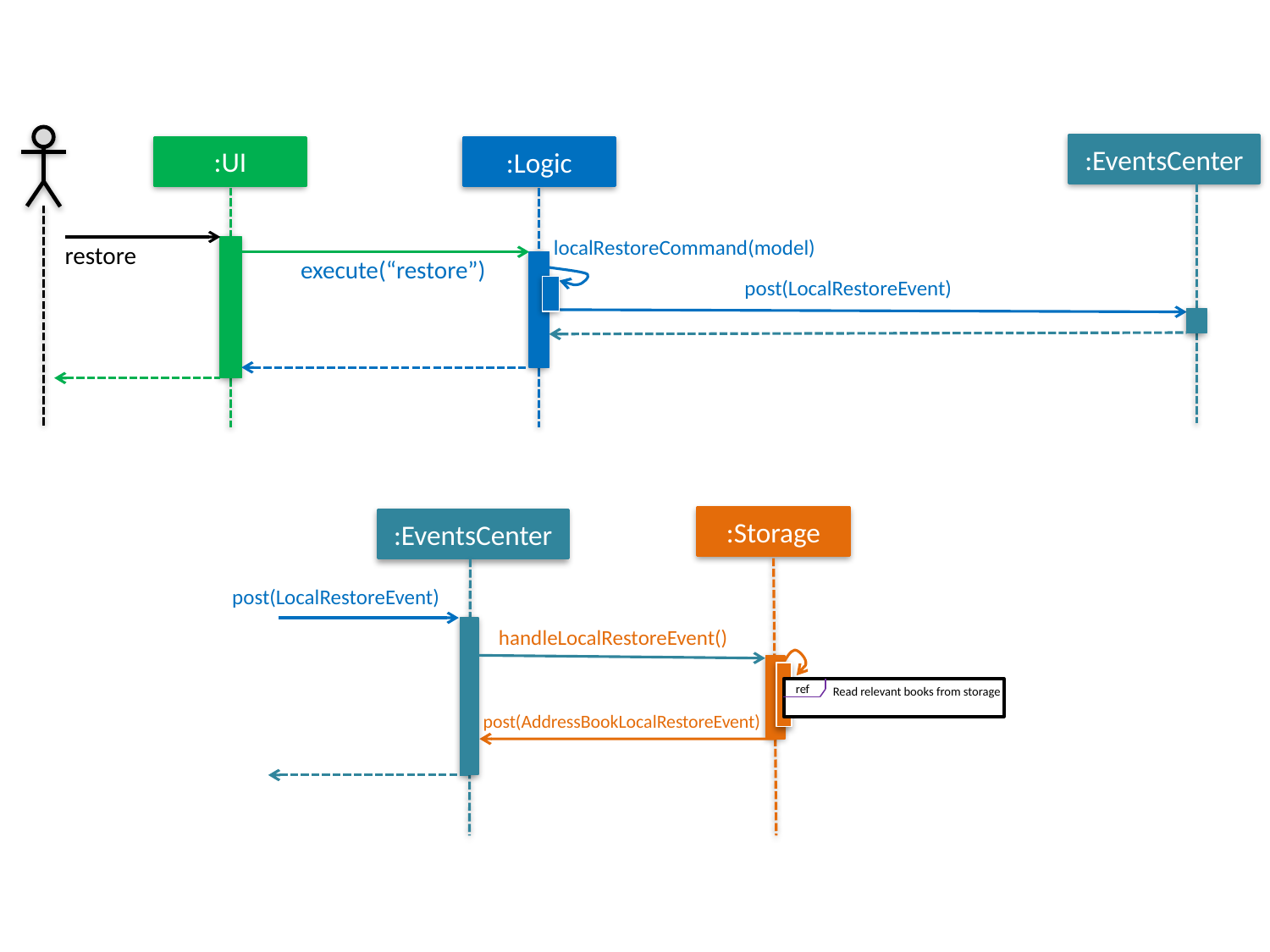

:EventsCenter
:UI
:Logic
localRestoreCommand(model)

restore

execute(“restore”)

post(LocalRestoreEvent)

:Storage
:EventsCenter
post(LocalRestoreEvent)

handleLocalRestoreEvent()

ref
Read relevant books from storage

post(AddressBookLocalRestoreEvent)